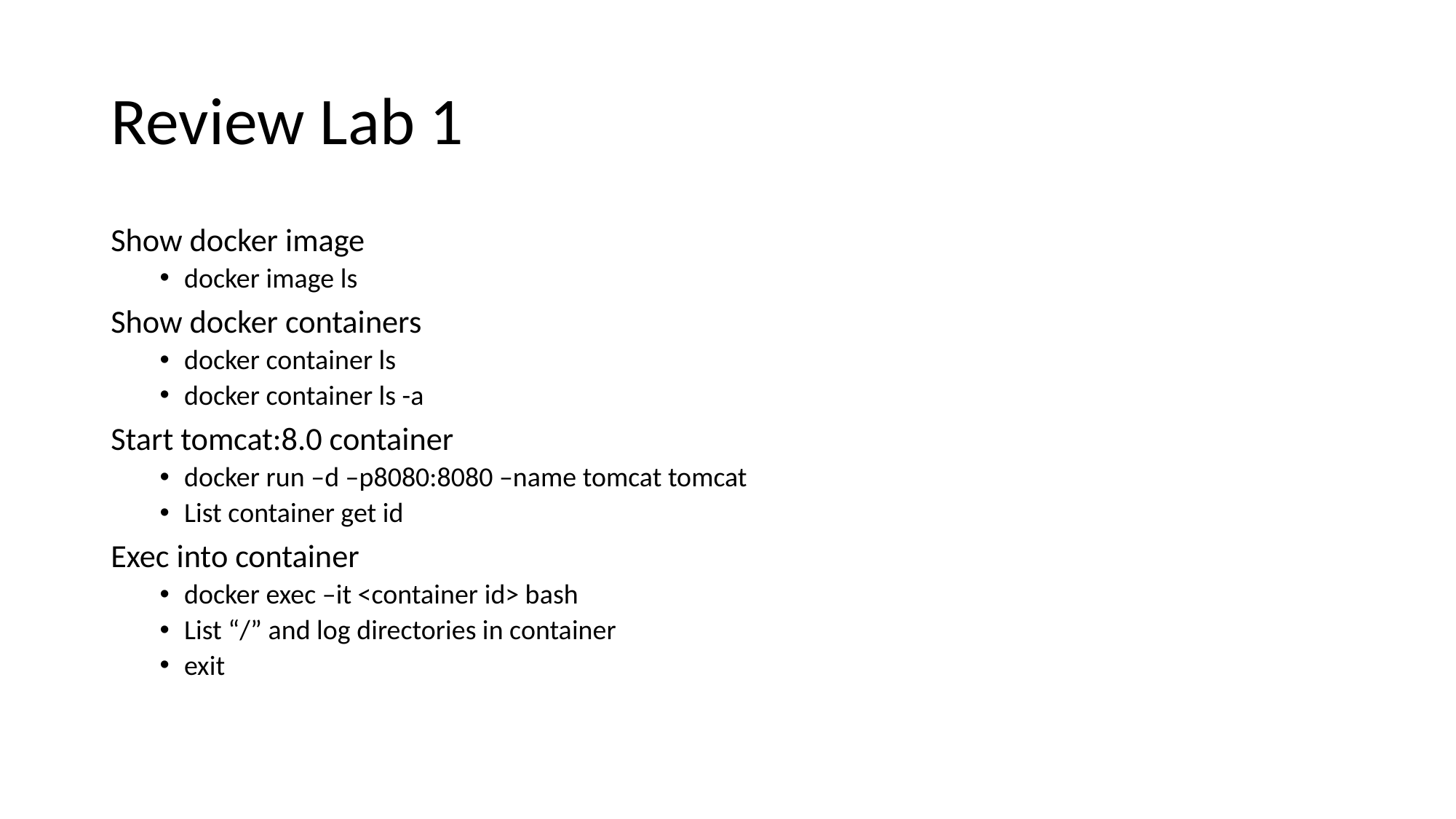

# Review Lab 1
Show docker image
docker image ls
Show docker containers
docker container ls
docker container ls -a
Start tomcat:8.0 container
docker run –d –p8080:8080 –name tomcat tomcat
List container get id
Exec into container
docker exec –it <container id> bash
List “/” and log directories in container
exit